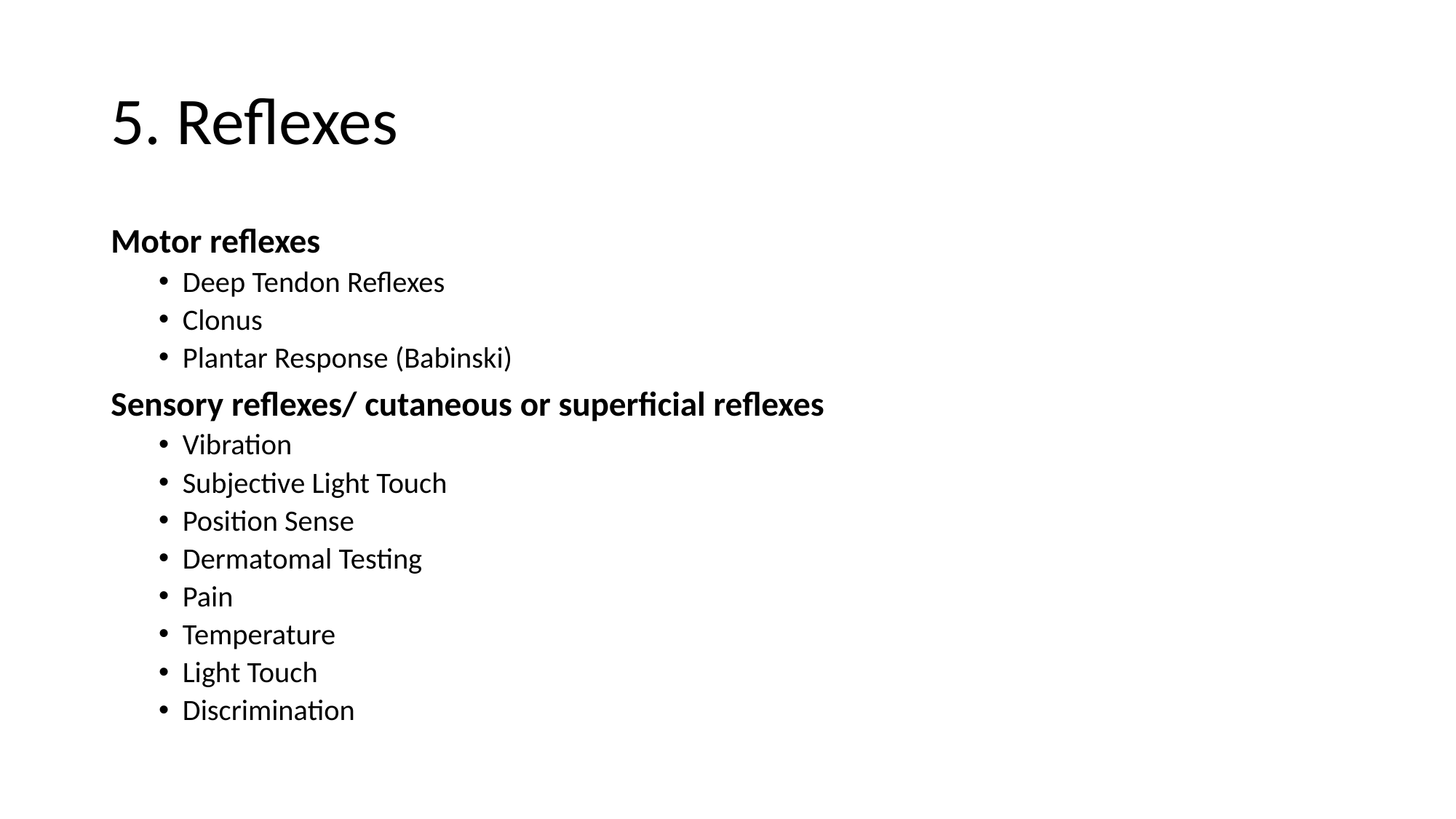

# 5. Reflexes
Motor reflexes
Deep Tendon Reflexes
Clonus
Plantar Response (Babinski)
Sensory reflexes/ cutaneous or superficial reflexes
Vibration
Subjective Light Touch
Position Sense
Dermatomal Testing
Pain
Temperature
Light Touch
Discrimination